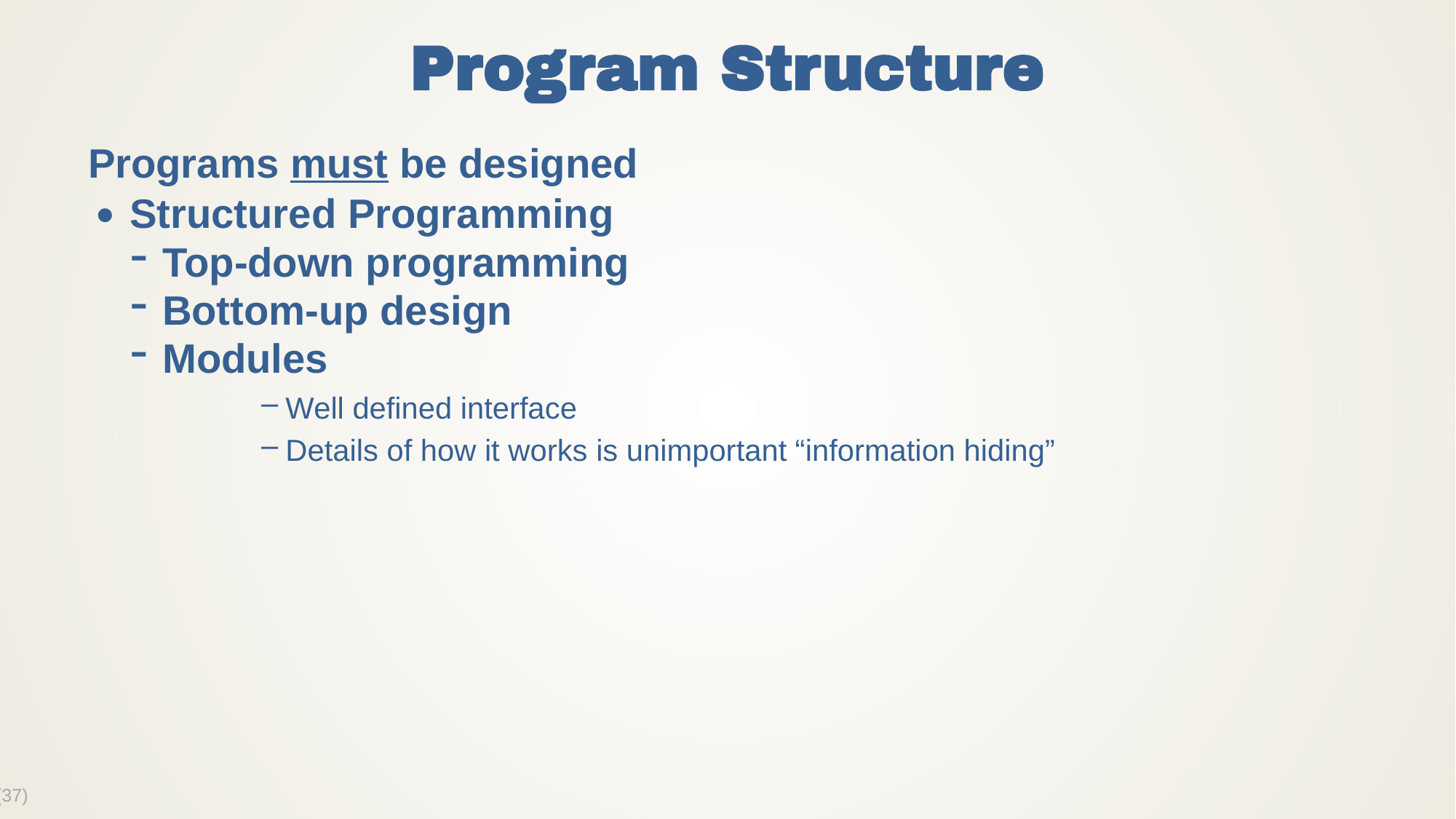

# Program Structure
Programs must be designed
Structured Programming
Top-down programming
Bottom-up design
Modules
Well defined interface
Details of how it works is unimportant “information hiding”